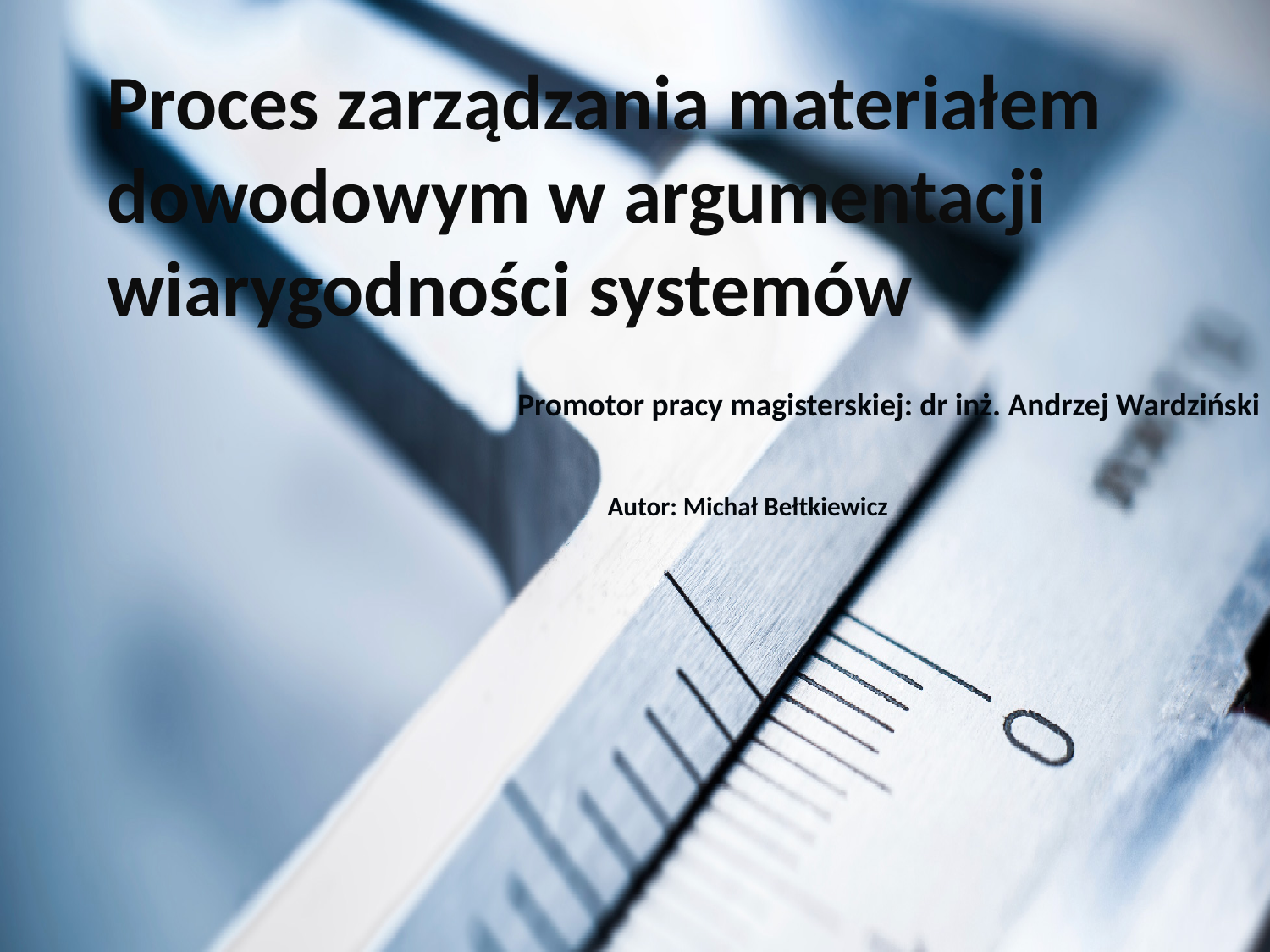

Proces zarządzania materiałem dowodowym w argumentacji wiarygodności systemów
Promotor pracy magisterskiej: dr inż. Andrzej Wardziński
Autor: Michał Bełtkiewicz